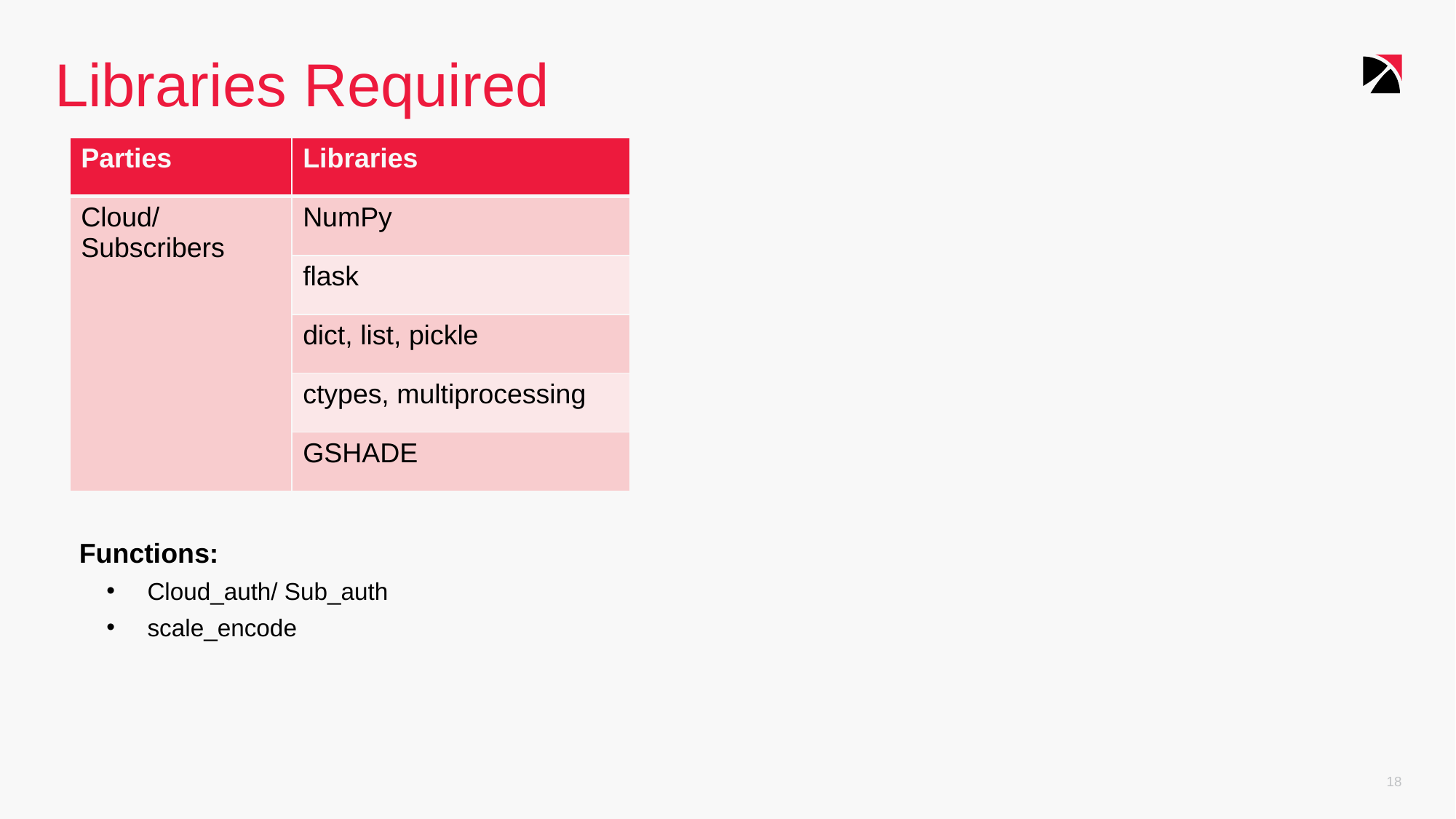

# Libraries Required
| Parties | Libraries |
| --- | --- |
| Cloud/ Subscribers | NumPy |
|  | flask |
|  | dict, list, pickle |
|  | ctypes, multiprocessing |
|  | GSHADE |
Functions:
Cloud_auth/ Sub_auth
scale_encode
18